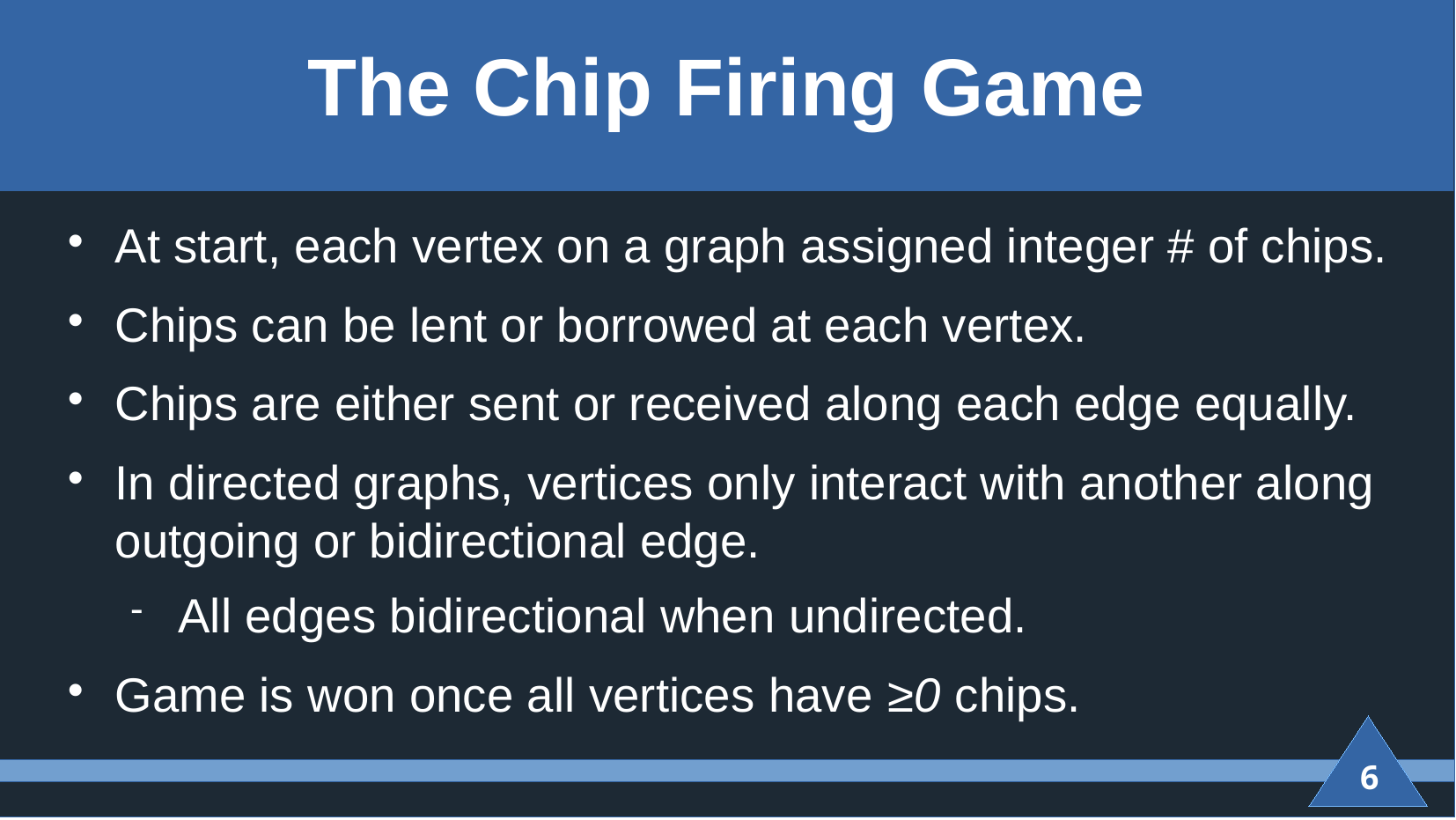

# The Chip Firing Game
At start, each vertex on a graph assigned integer # of chips.
Chips can be lent or borrowed at each vertex.
Chips are either sent or received along each edge equally.
In directed graphs, vertices only interact with another along outgoing or bidirectional edge.
All edges bidirectional when undirected.
Game is won once all vertices have ≥0 chips.